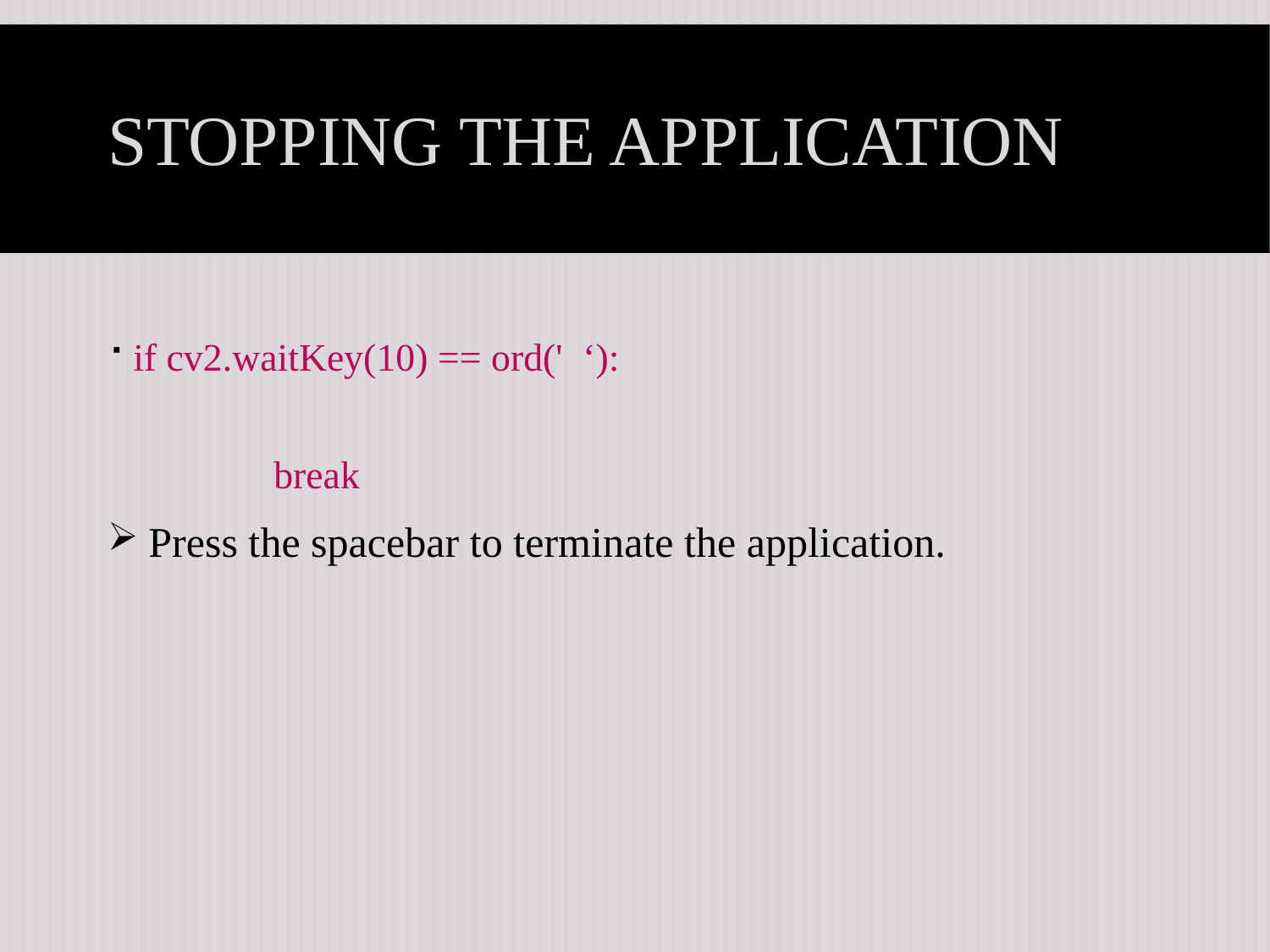

# Stopping the Application
if cv2.waitKey(10) == ord('  ‘):
	    break
 Press the spacebar to terminate the application.